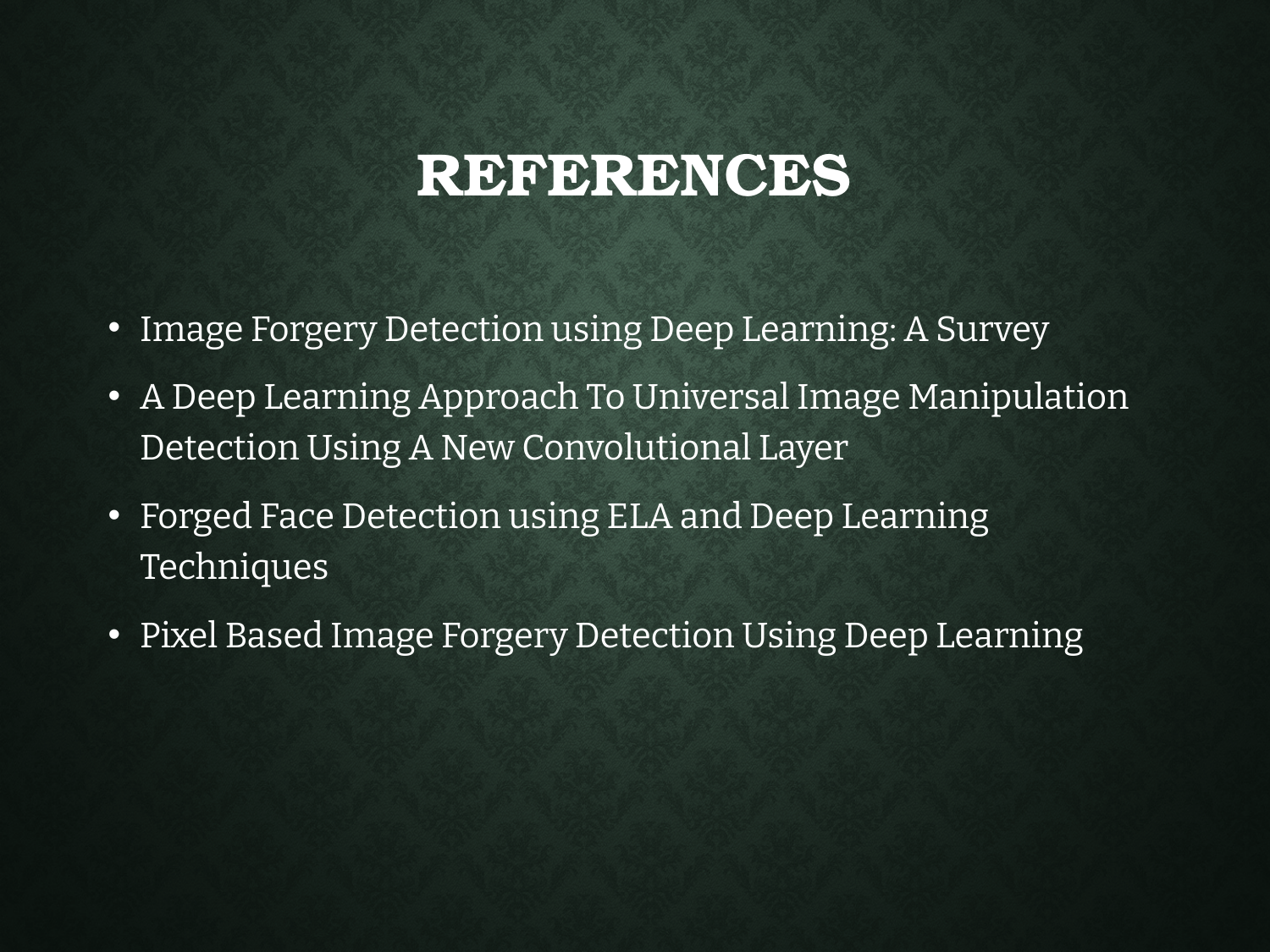

# references
Image Forgery Detection using Deep Learning: A Survey
A Deep Learning Approach To Universal Image Manipulation Detection Using A New Convolutional Layer
Forged Face Detection using ELA and Deep Learning Techniques
Pixel Based Image Forgery Detection Using Deep Learning